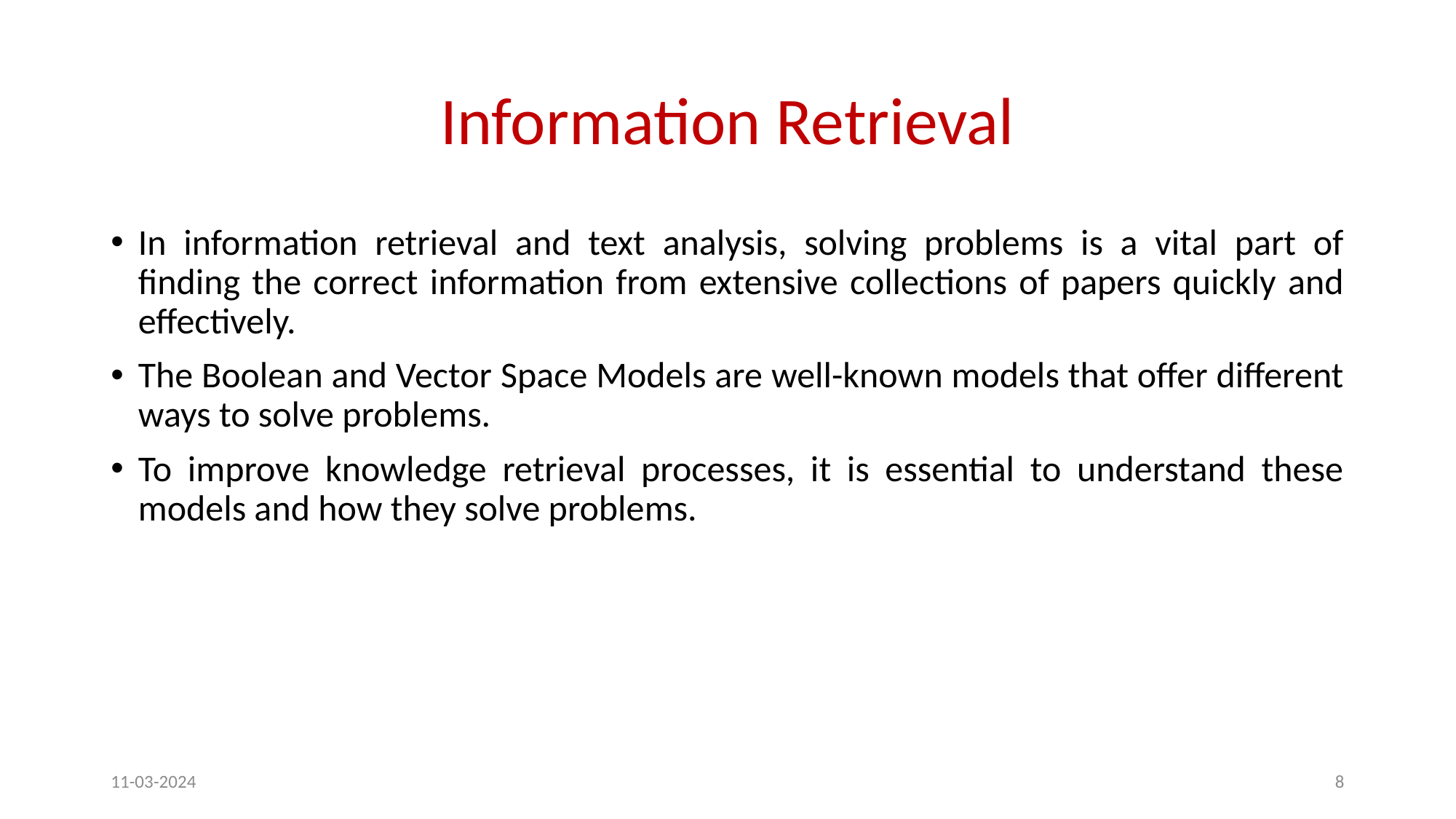

# Information Retrieval
In information retrieval and text analysis, solving problems is a vital part of finding the correct information from extensive collections of papers quickly and effectively.
The Boolean and Vector Space Models are well-known models that offer different ways to solve problems.
To improve knowledge retrieval processes, it is essential to understand these models and how they solve problems.
11-03-2024
8